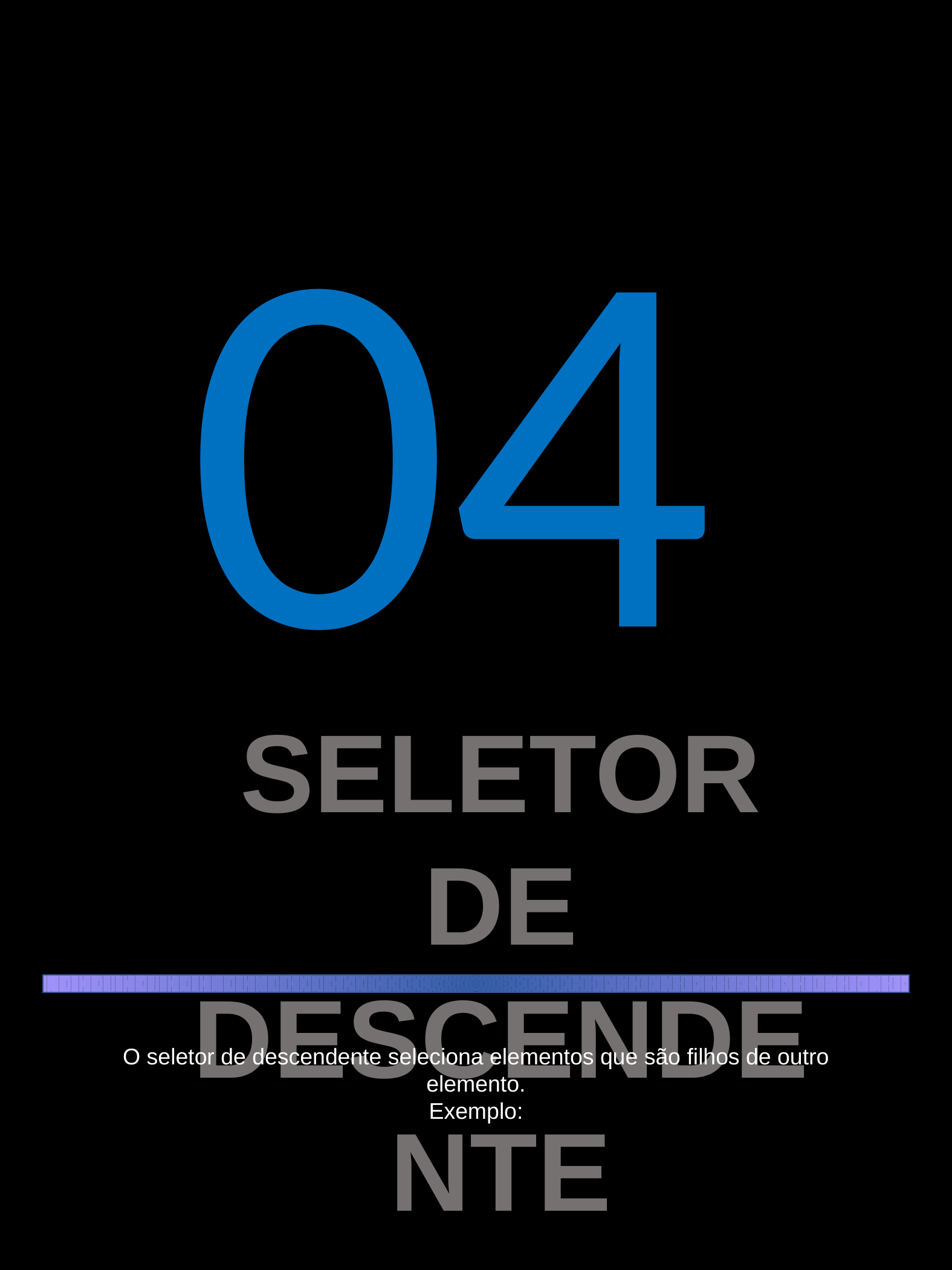

04

SELETOR DE DESCENDENTE

O seletor de descendente seleciona elementos que são filhos de outro elemento.
Exemplo: